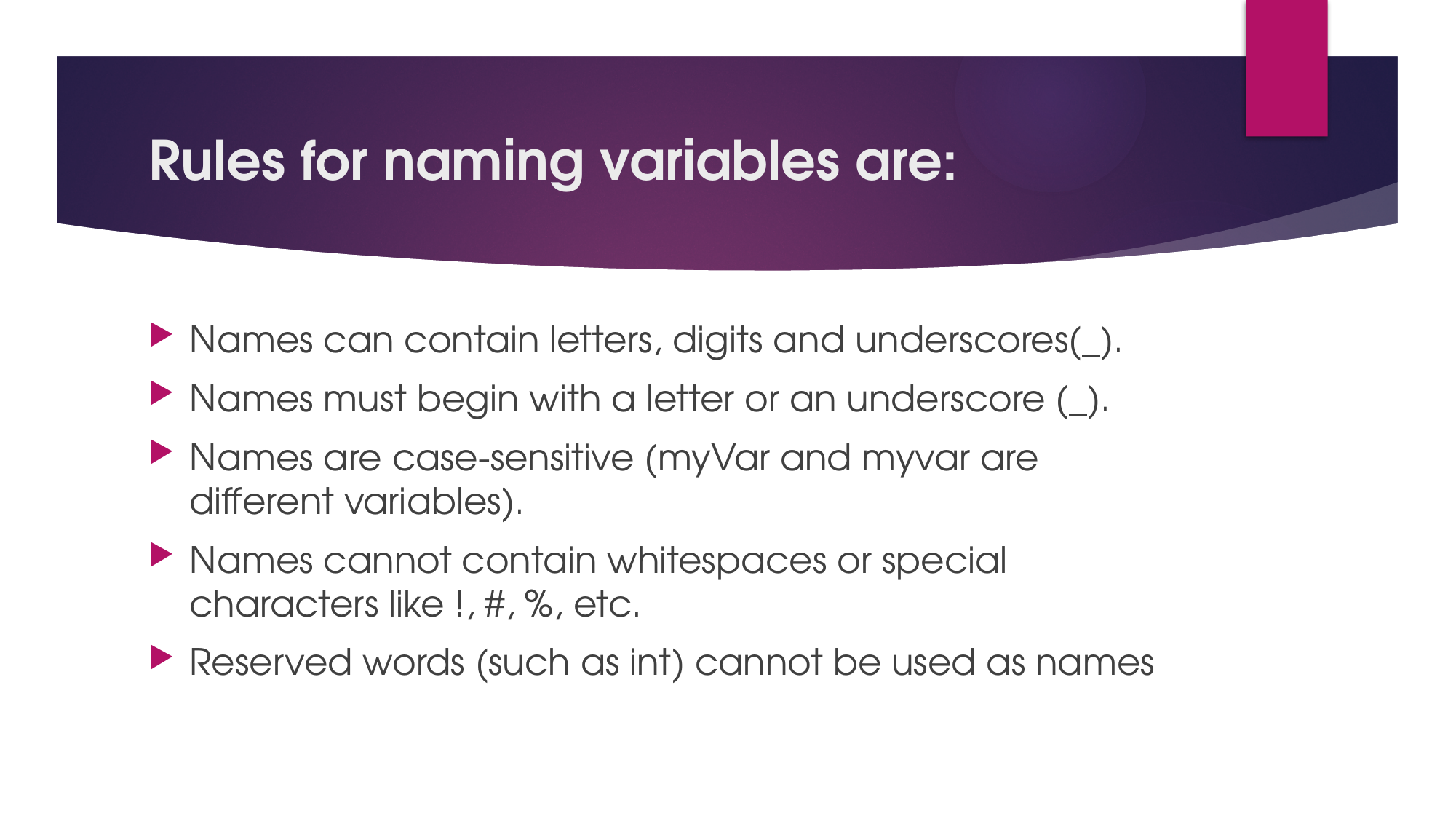

# Rules for naming variables are:
Names can contain letters, digits and underscores(_).
Names must begin with a letter or an underscore (_).
Names are case-sensitive (myVar and myvar are different variables).
Names cannot contain whitespaces or special characters like !, #, %, etc.
Reserved words (such as int) cannot be used as names